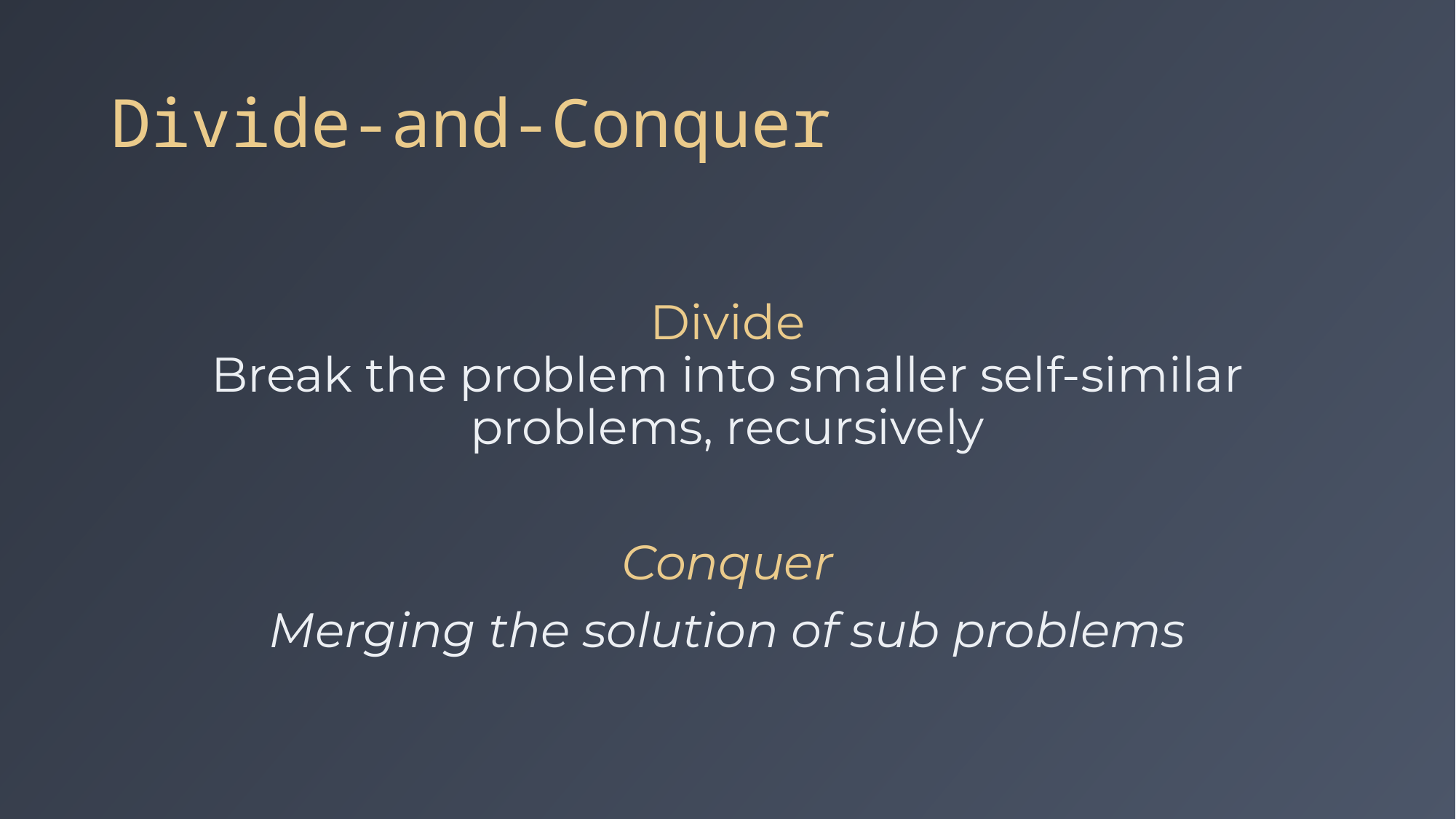

# Divide-and-Conquer
Divide
Break the problem into smaller self-similar problems, recursively

Conquer
Merging the solution of sub problems